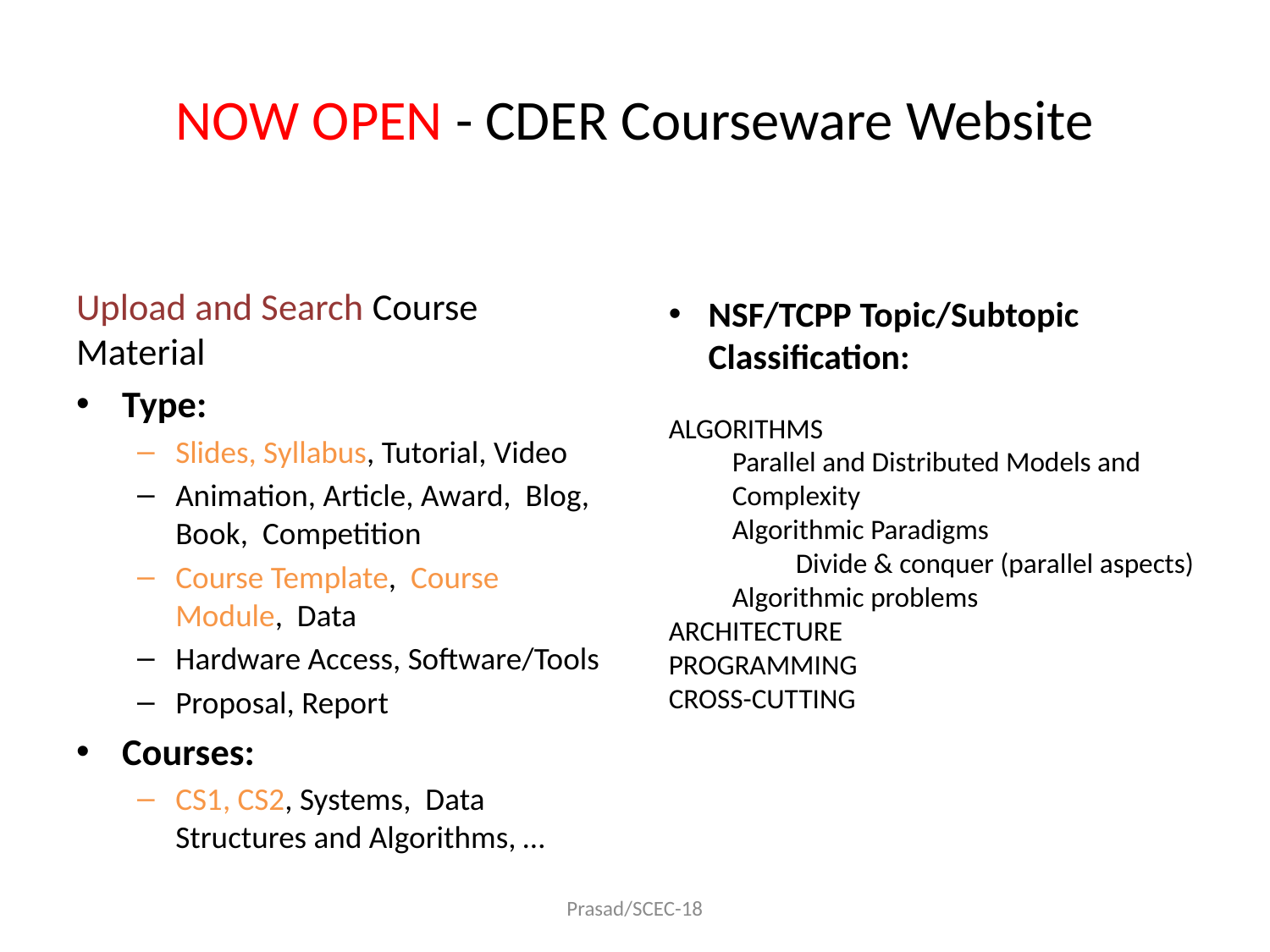

# NOW OPEN - CDER Courseware Website
Upload and Search Course Material
Type:
Slides, Syllabus, Tutorial, Video
Animation, Article, Award,  Blog,  Book,  Competition
Course Template,  Course Module,  Data
Hardware Access, Software/Tools
Proposal, Report
Courses:
CS1, CS2, Systems,  Data Structures and Algorithms, …

NSF/TCPP Topic/Subtopic Classification:

ALGORITHMS
Parallel and Distributed Models and Complexity
Algorithmic Paradigms
Divide & conquer (parallel aspects)
Algorithmic problems
ARCHITECTURE
PROGRAMMING
CROSS-CUTTING
Prasad/SCEC-18